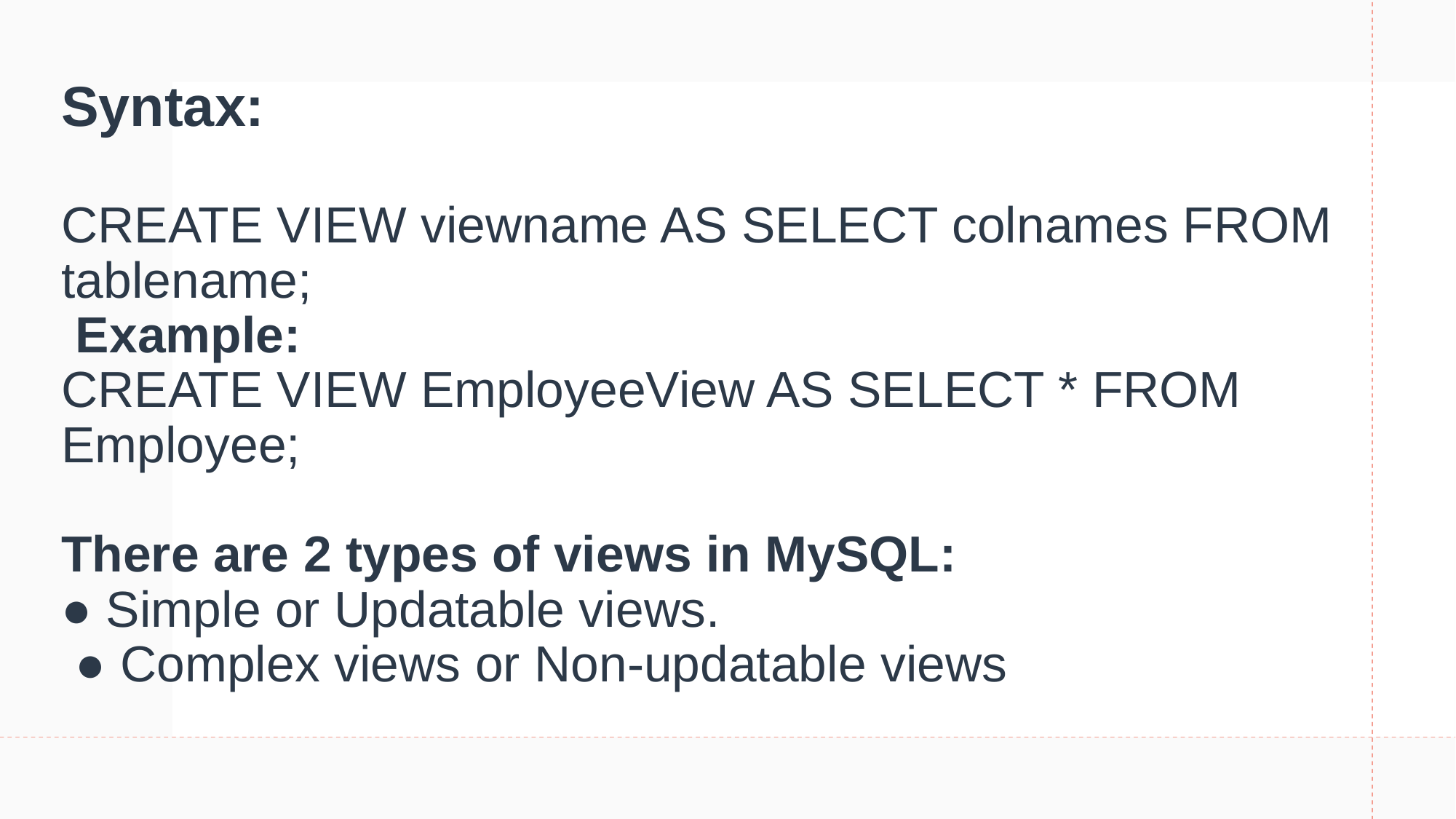

# Syntax: CREATE VIEW viewname AS SELECT colnames FROM tablename; Example: CREATE VIEW EmployeeView AS SELECT * FROM Employee; There are 2 types of views in MySQL: ● Simple or Updatable views. ● Complex views or Non-updatable views